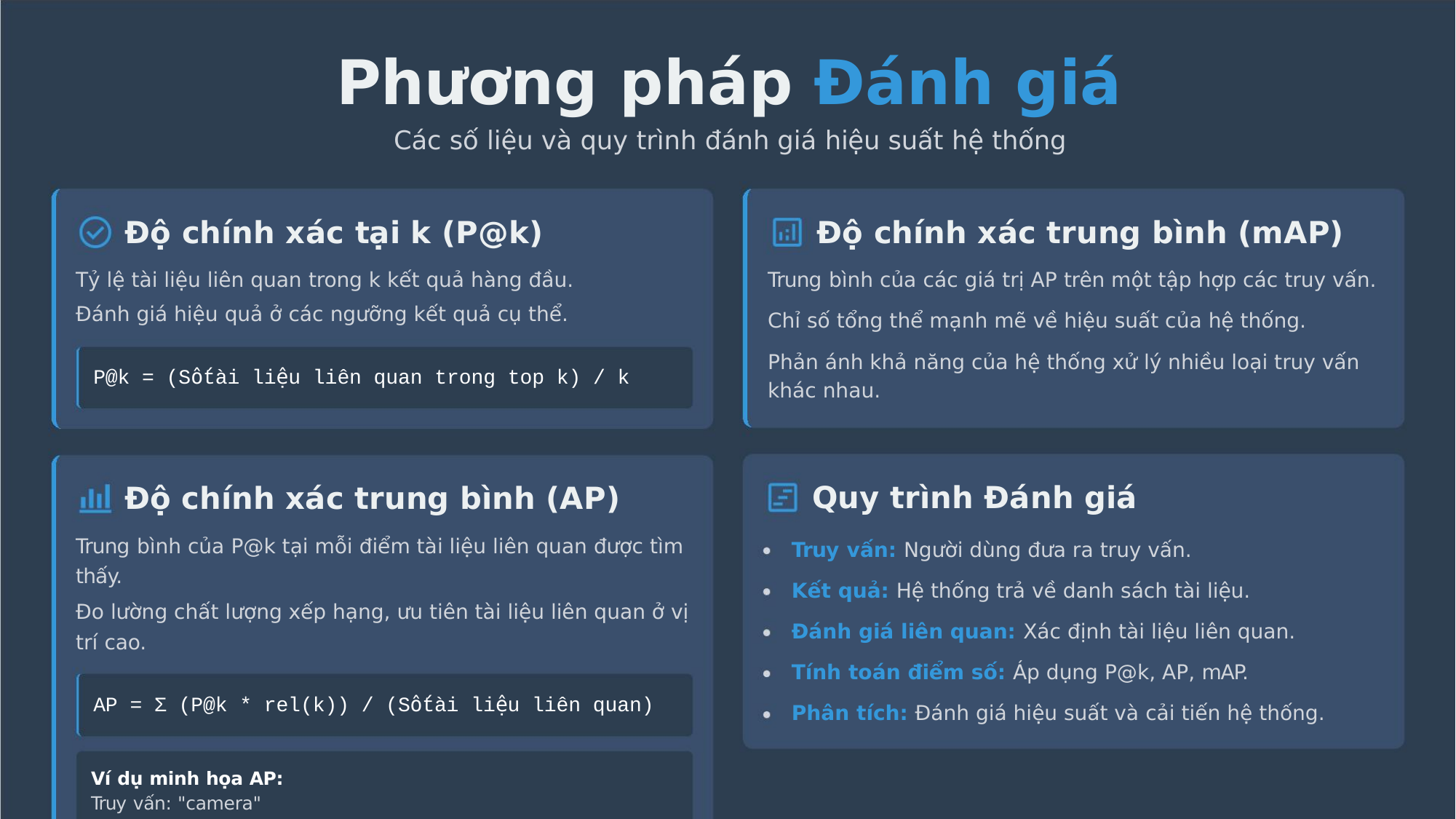

Phương pháp Đánh giá
Các số liệu và quy trình đánh giá hiệu suất hệ thống
Độ chính xác tại k (P@k)
Độ chính xác trung bình (mAP)
Tỷ lệ tài liệu liên quan trong k kết quả hàng đầu.
Đánh giá hiệu quả ở các ngưỡng kết quả cụ thể.
Trung bình của các giá trị AP trên một tập hợp các truy vấn.
Chỉ số tổng thể mạnh mẽ về hiệu suất của hệ thống.
Phản ánh khả năng của hệ thống xử lý nhiều loại truy vấn
khác nhau.
P@k = (Sốtài liệu liên quan trong top k) / k
Quy trình Đánh giá
Độ chính xác trung bình (AP)
Trung bình của P@k tại mỗi điểm tài liệu liên quan được tìm
thấy.
Truy vấn: Người dùng đưa ra truy vấn.
Kết quả: Hệ thống trả về danh sách tài liệu.
Đánh giá liên quan: Xác định tài liệu liên quan.
Tính toán điểm số: Áp dụng P@k, AP, mAP.
Phân tích: Đánh giá hiệu suất và cải tiến hệ thống.
Đo lường chất lượng xếp hạng, ưu tiên tài liệu liên quan ở vị
trí cao.
AP = Σ (P@k * rel(k)) / (Sốtài liệu liên quan)
Ví dụ minh họa AP:
Truy vấn: "camera"
Kết quả (Relevance): [R, R, NR, R]
AP = (1/1 + 2/2 + 3/4) / 3 ≈ 0.91
Chi phí Tính toán
Ý nghĩa Thống kê
Cân bằng độ phức tạp thuật toán với hiệu
suất thực tế.
Đảm bảo khác biệt hiệu suất là có ý
nghĩa, không phải ngẫu nhiên.
Tối ưu hóa hiệu quả
Xác thực kết quả